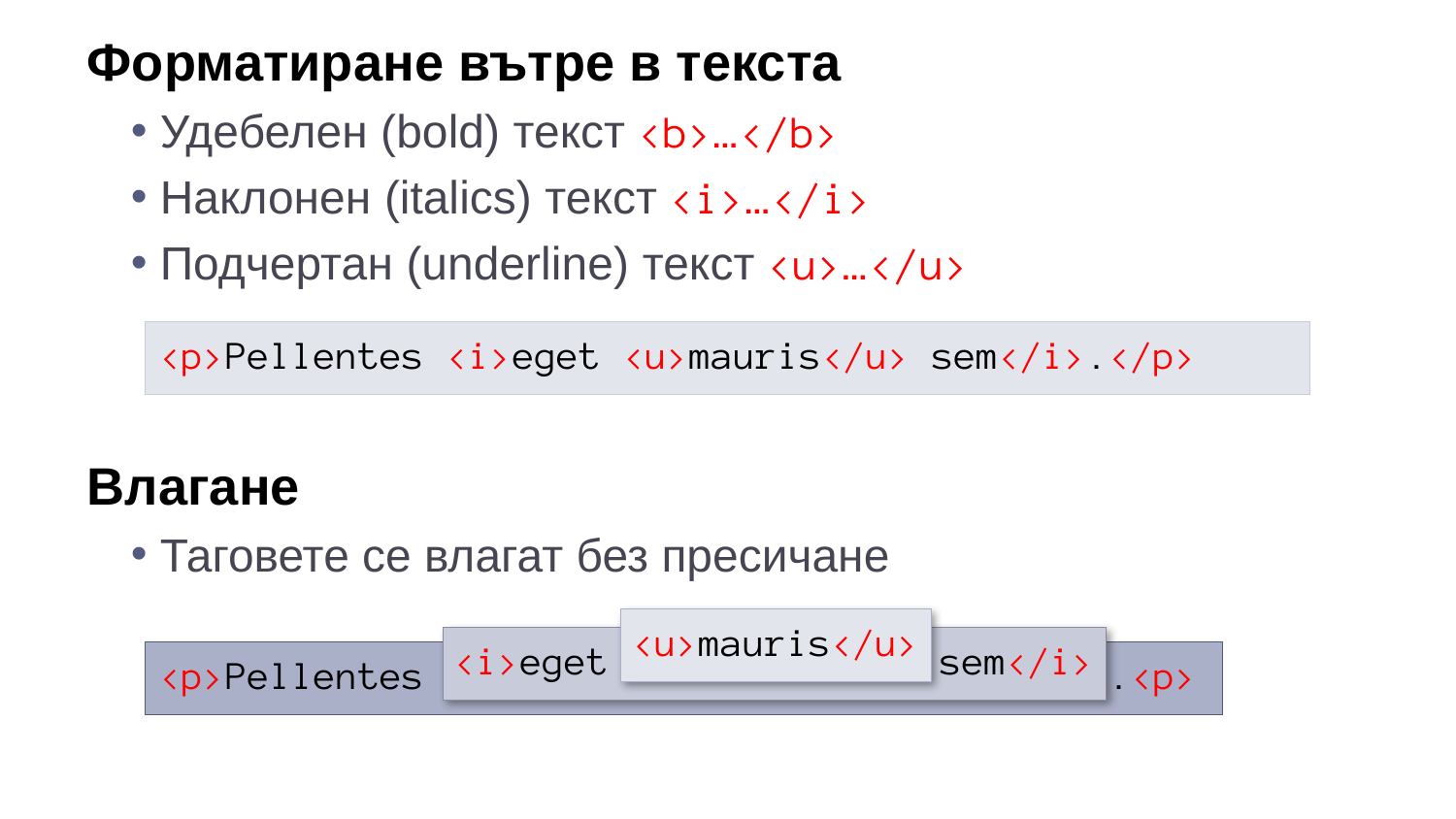

Форматиране вътре в текста
Удебелен (bold) текст <b>…</b>
Наклонен (italics) текст <i>…</i>
Подчертан (underline) текст <u>…</u>

Влагане
Таговете се влагат без пресичане
<p>Pellentes <i>eget <u>mauris</u> sem</i>.</p>
<u>mauris</u>
<i>eget               sem</i>
<p>Pellentes                               .<p>